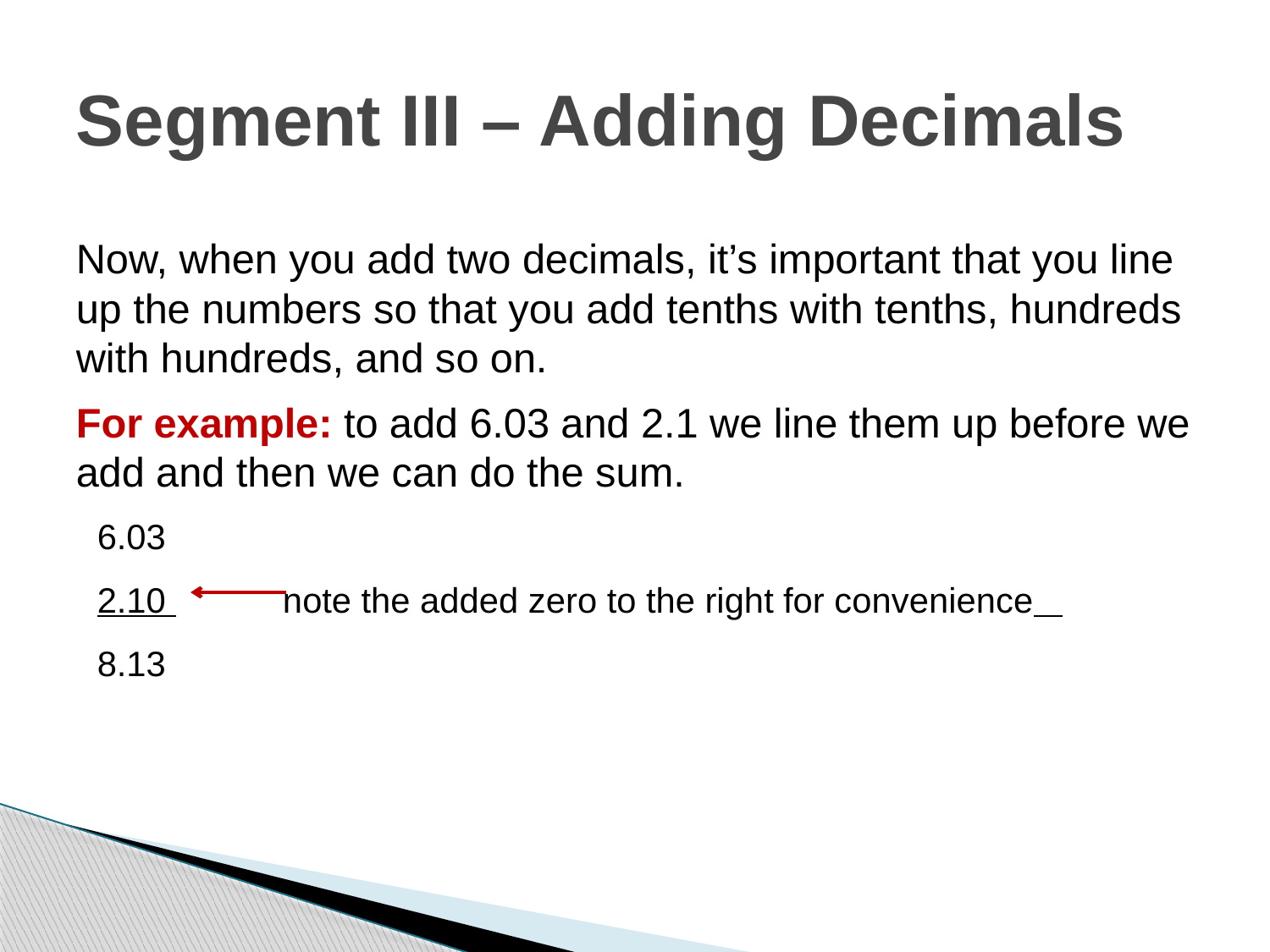

# Segment III – Adding Decimals
Now, when you add two decimals, it’s important that you line up the numbers so that you add tenths with tenths, hundreds with hundreds, and so on.
For example: to add 6.03 and 2.1 we line them up before we add and then we can do the sum.

6.03
2.10            note the added zero to the right for convenience
8.13